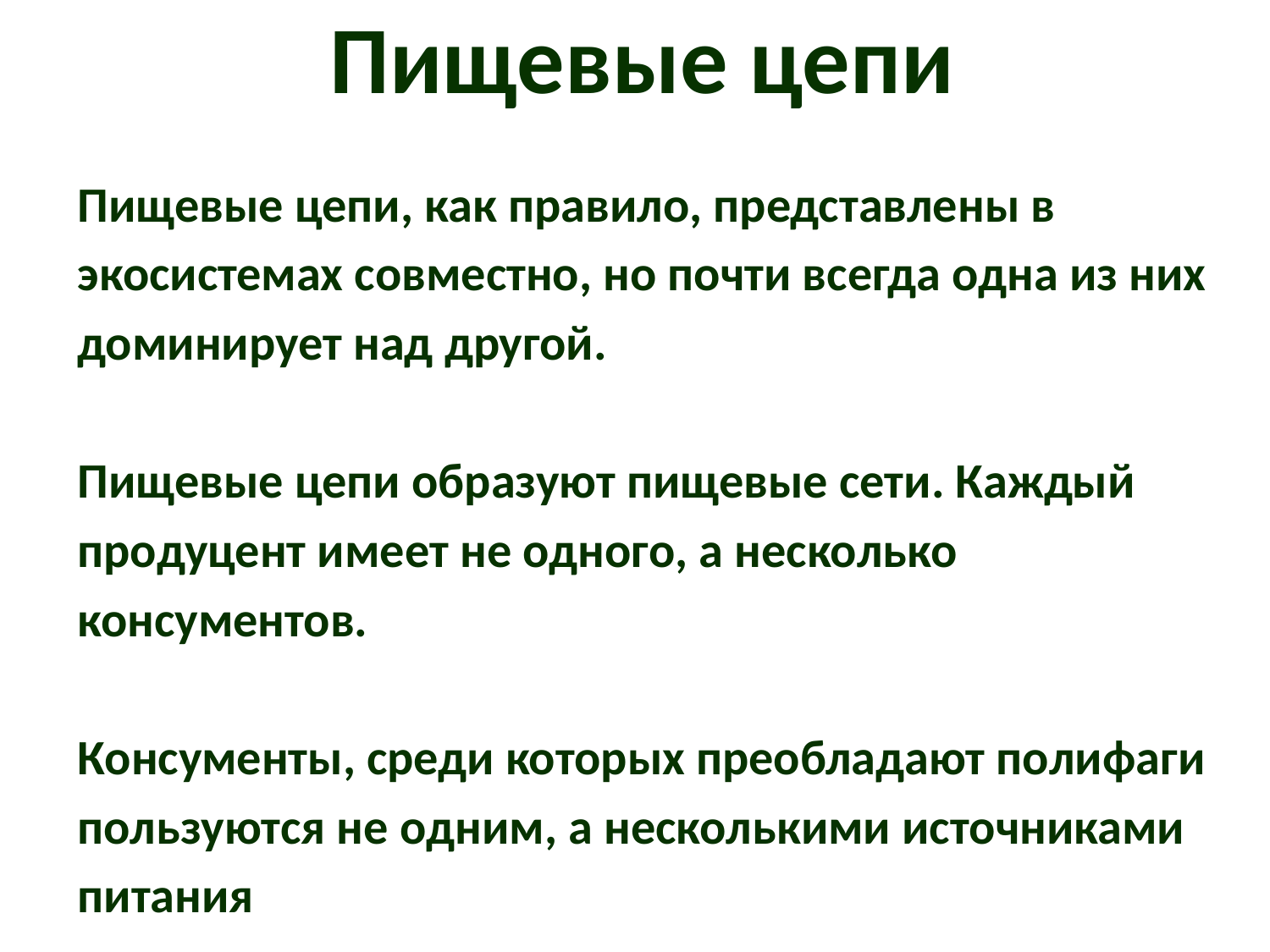

# Пищевые цепи
Пищевые цепи, как правило, представлены в
экосистемах совместно, но почти всегда одна из них
доминирует над другой.

Пищевые цепи образуют пищевые сети. Каждый
продуцент имеет не одного, а несколько
консументов.

Консументы, среди которых преобладают полифаги
пользуются не одним, а несколькими источниками
питания